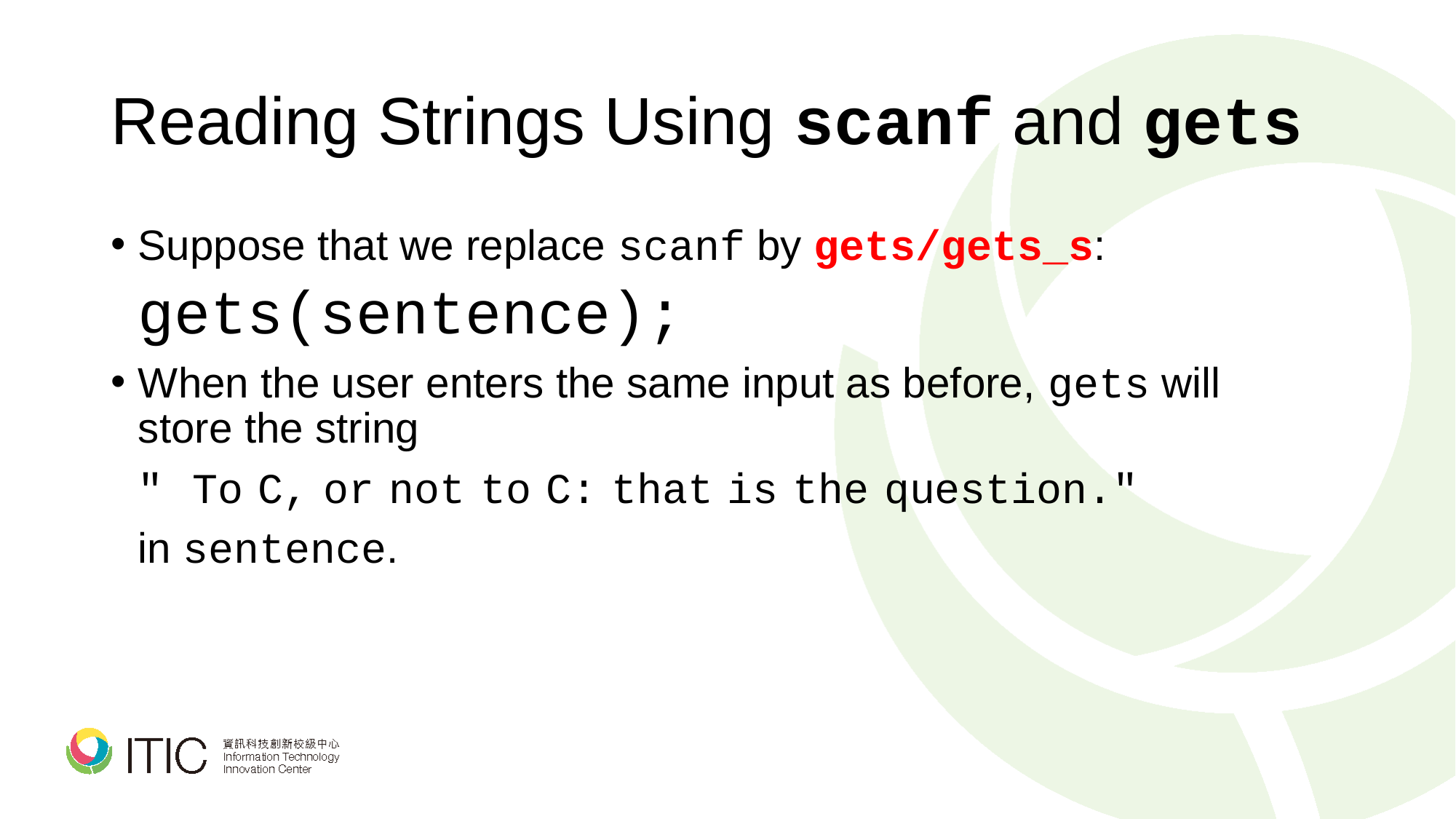

# Reading Strings Using scanf and gets
Suppose that we replace scanf by gets/gets_s:
	gets(sentence);
When the user enters the same input as before, gets will store the string
	"  To C, or not to C: that is the question."
	in sentence.